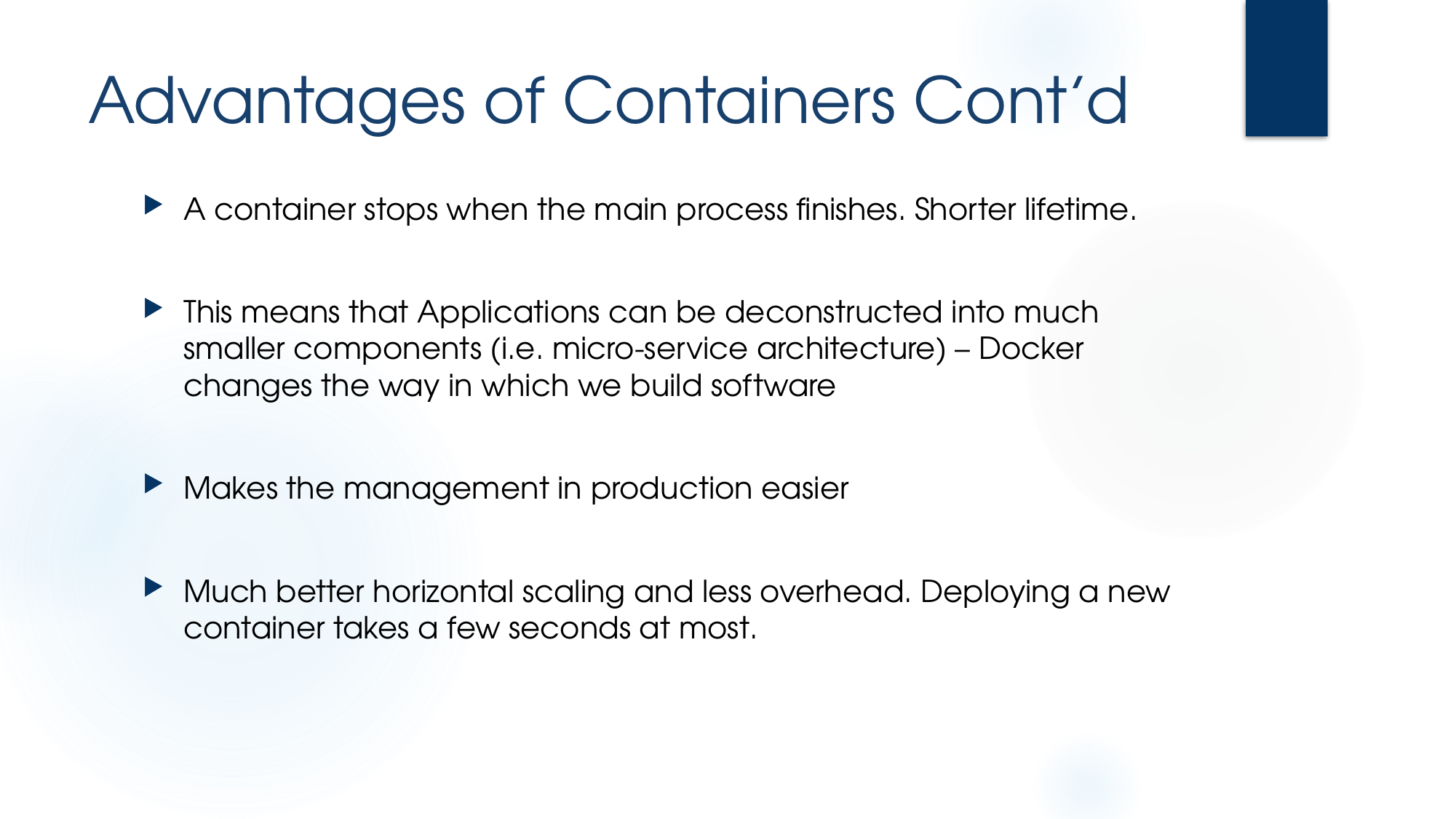

# Advantages of Containers Cont’d
A container stops when the main process finishes. Shorter lifetime.

This means that Applications can be deconstructed into much smaller components (i.e. micro-service architecture) – Docker changes the way in which we build software

Makes the management in production easier

Much better horizontal scaling and less overhead. Deploying a new container takes a few seconds at most.